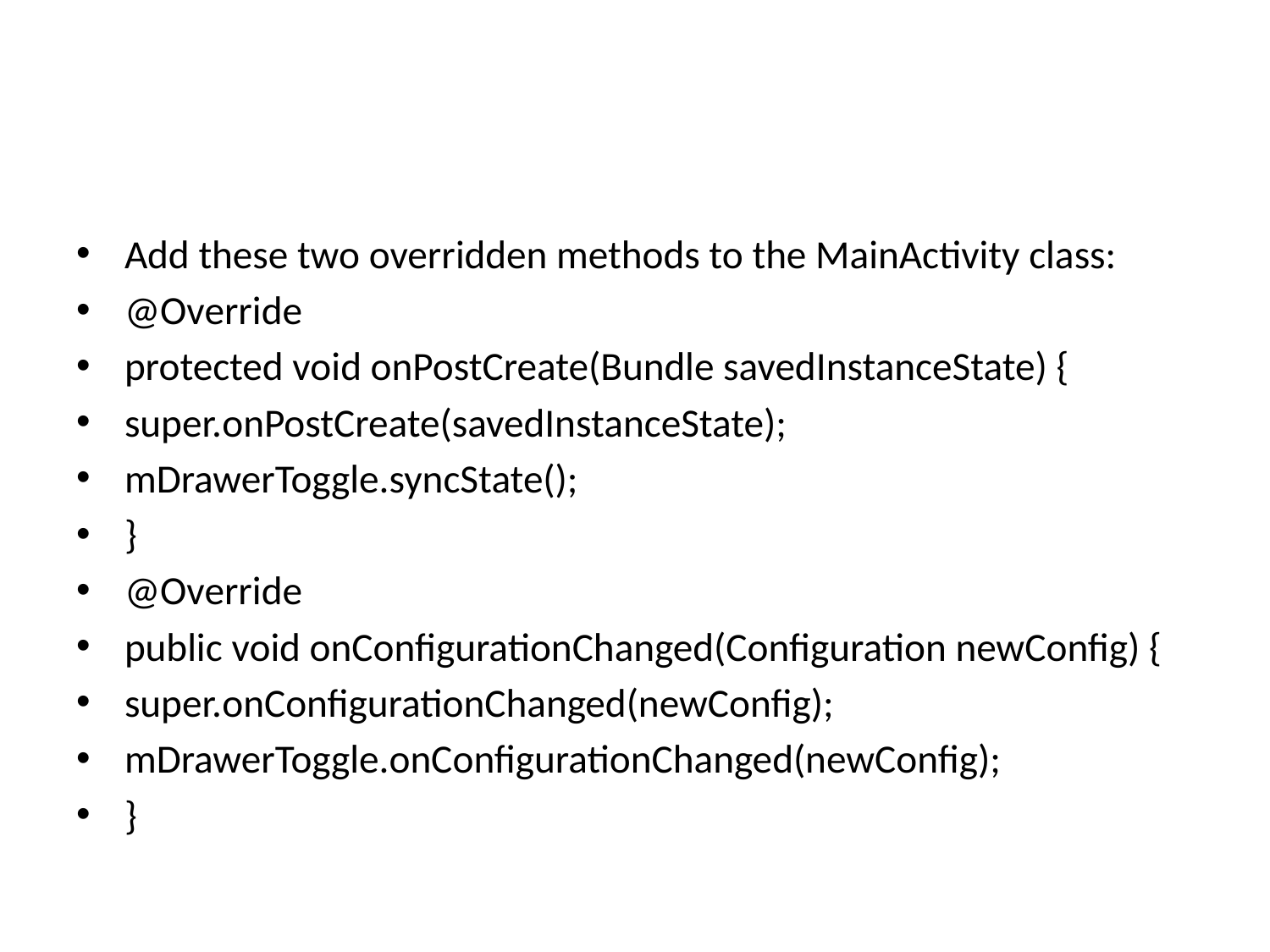

#
Add these two overridden methods to the MainActivity class:
@Override
protected void onPostCreate(Bundle savedInstanceState) {
super.onPostCreate(savedInstanceState);
mDrawerToggle.syncState();
}
@Override
public void onConfigurationChanged(Configuration newConfig) {
super.onConfigurationChanged(newConfig);
mDrawerToggle.onConfigurationChanged(newConfig);
}